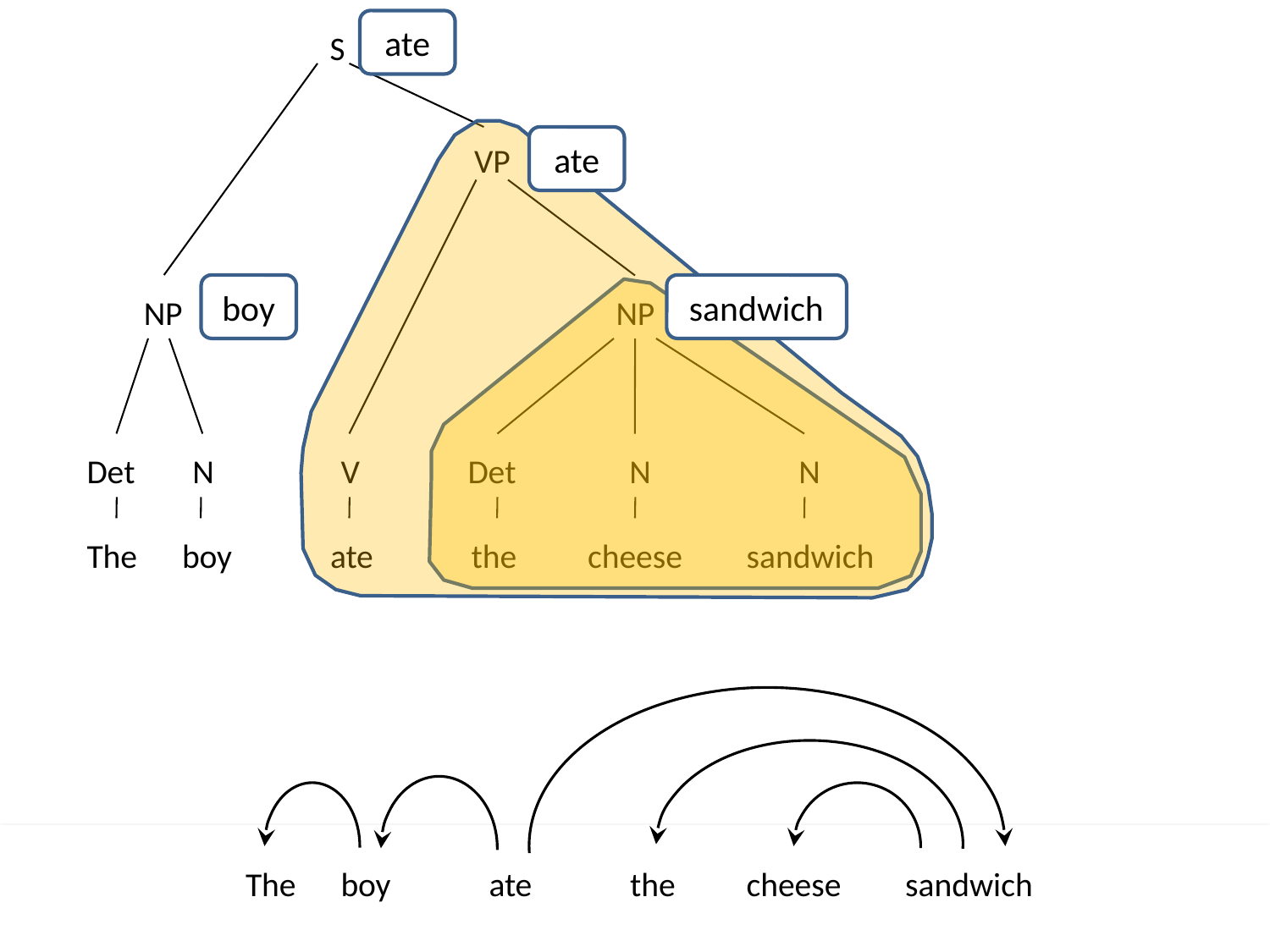

ate
 S

ate
VP
boy
sandwich

NP
NP
Det
N
N
Det
N
V
boy
cheese
sandwich
The
ate
the

boy
cheese
sandwich
The
ate
the